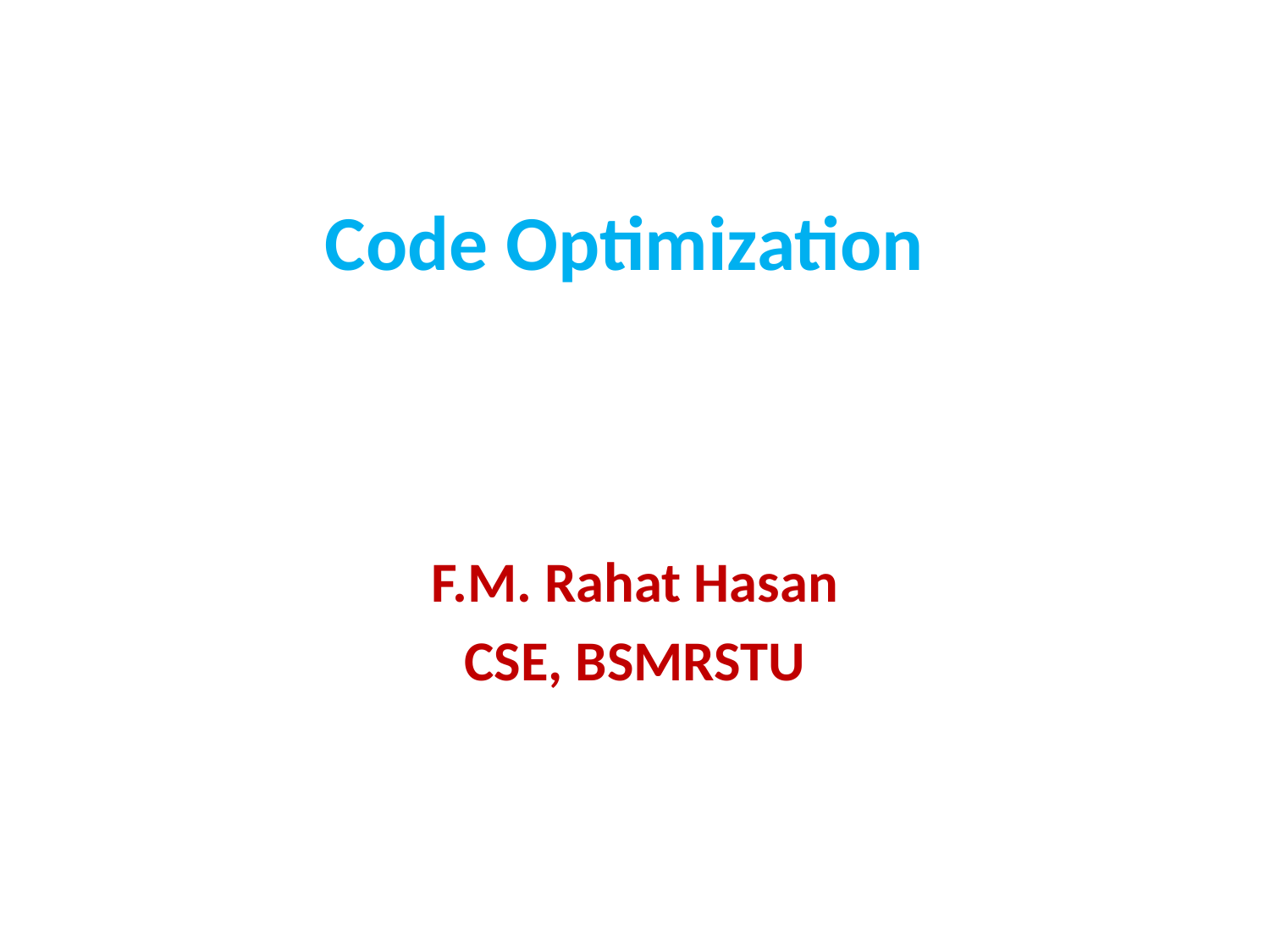

# Code Optimization
F.M. Rahat Hasan
CSE, BSMRSTU